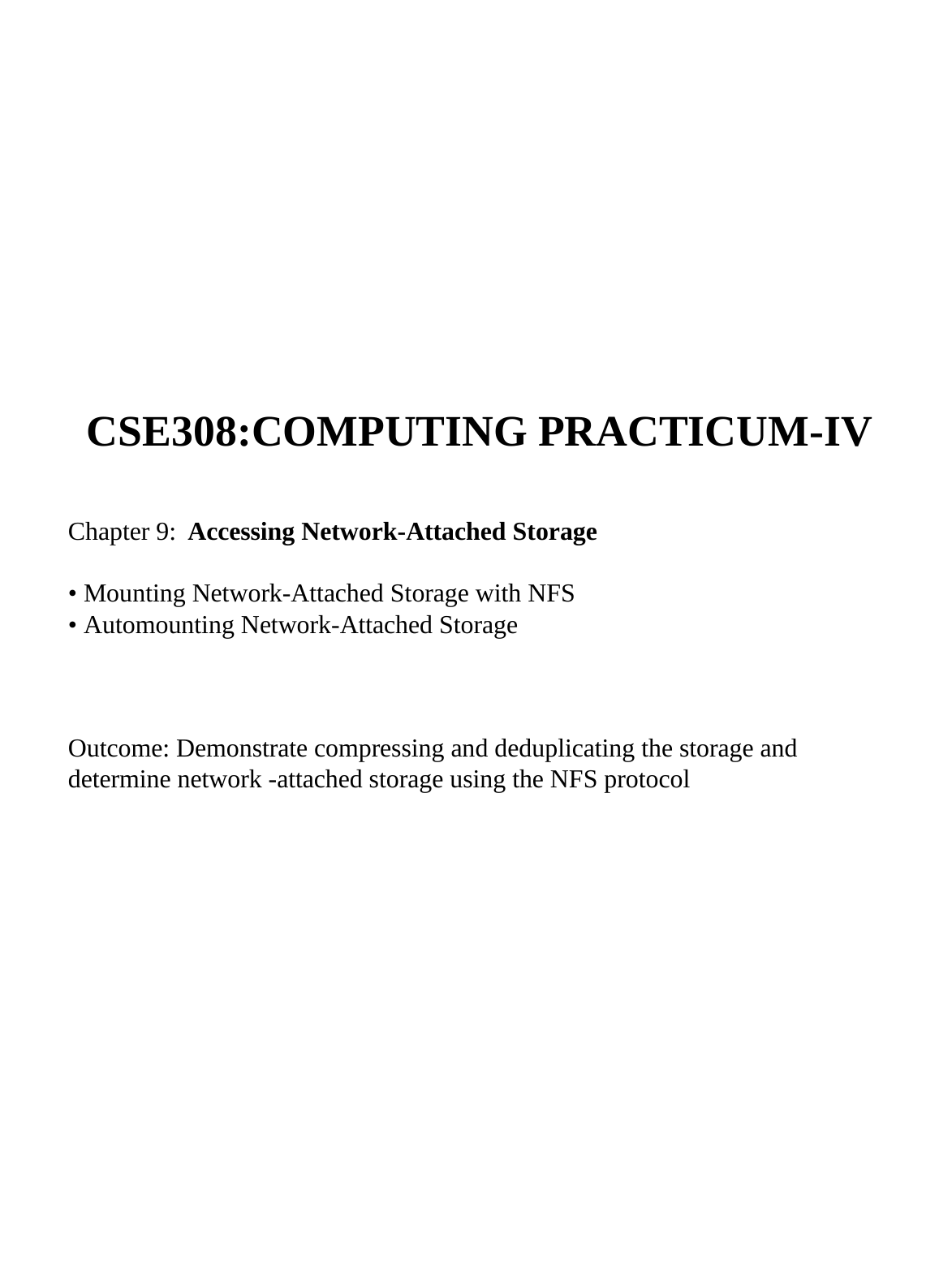

# CSE308:COMPUTING PRACTICUM-IV
Chapter 9:  Accessing Network-Attached Storage

• Mounting Network-Attached Storage with NFS
• Automounting Network-Attached Storage

Outcome: Demonstrate compressing and deduplicating the storage and determine network -attached storage using the NFS protocol